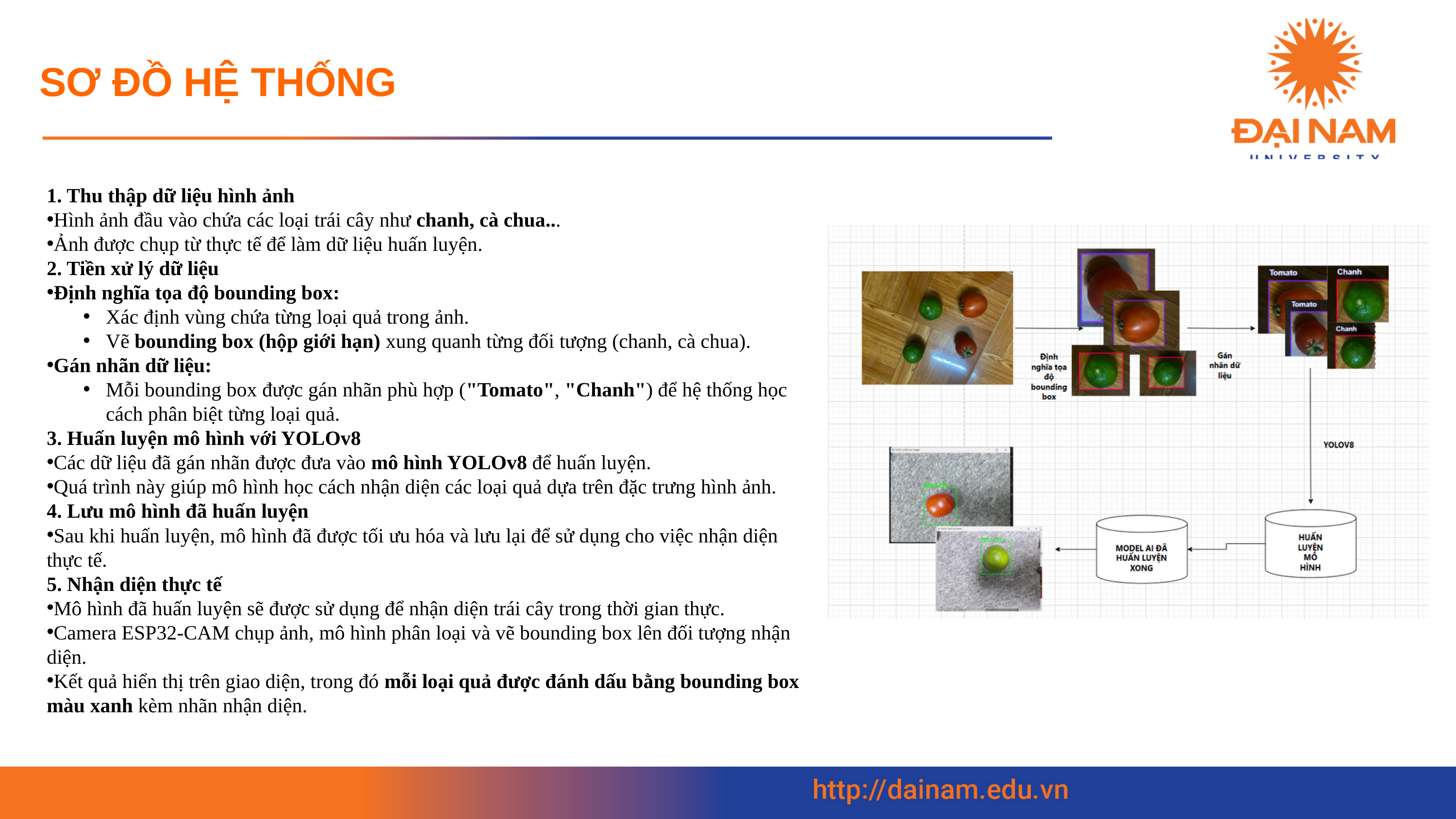

SƠ ĐỒ HỆ THỐNG

1. Thu thập dữ liệu hình ảnh
Hình ảnh đầu vào chứa các loại trái cây như chanh, cà chua...
Ảnh được chụp từ thực tế để làm dữ liệu huấn luyện.
2. Tiền xử lý dữ liệu
Định nghĩa tọa độ bounding box:
Xác định vùng chứa từng loại quả trong ảnh.
Vẽ bounding box (hộp giới hạn) xung quanh từng đối tượng (chanh, cà chua).
Gán nhãn dữ liệu:
Mỗi bounding box được gán nhãn phù hợp ("Tomato", "Chanh") để hệ thống học cách phân biệt từng loại quả.
3. Huấn luyện mô hình với YOLOv8
Các dữ liệu đã gán nhãn được đưa vào mô hình YOLOv8 để huấn luyện.
Quá trình này giúp mô hình học cách nhận diện các loại quả dựa trên đặc trưng hình ảnh.
4. Lưu mô hình đã huấn luyện
Sau khi huấn luyện, mô hình đã được tối ưu hóa và lưu lại để sử dụng cho việc nhận diện thực tế.
5. Nhận diện thực tế
Mô hình đã huấn luyện sẽ được sử dụng để nhận diện trái cây trong thời gian thực.
Camera ESP32-CAM chụp ảnh, mô hình phân loại và vẽ bounding box lên đối tượng nhận diện.
Kết quả hiển thị trên giao diện, trong đó mỗi loại quả được đánh dấu bằng bounding box màu xanh kèm nhãn nhận diện.